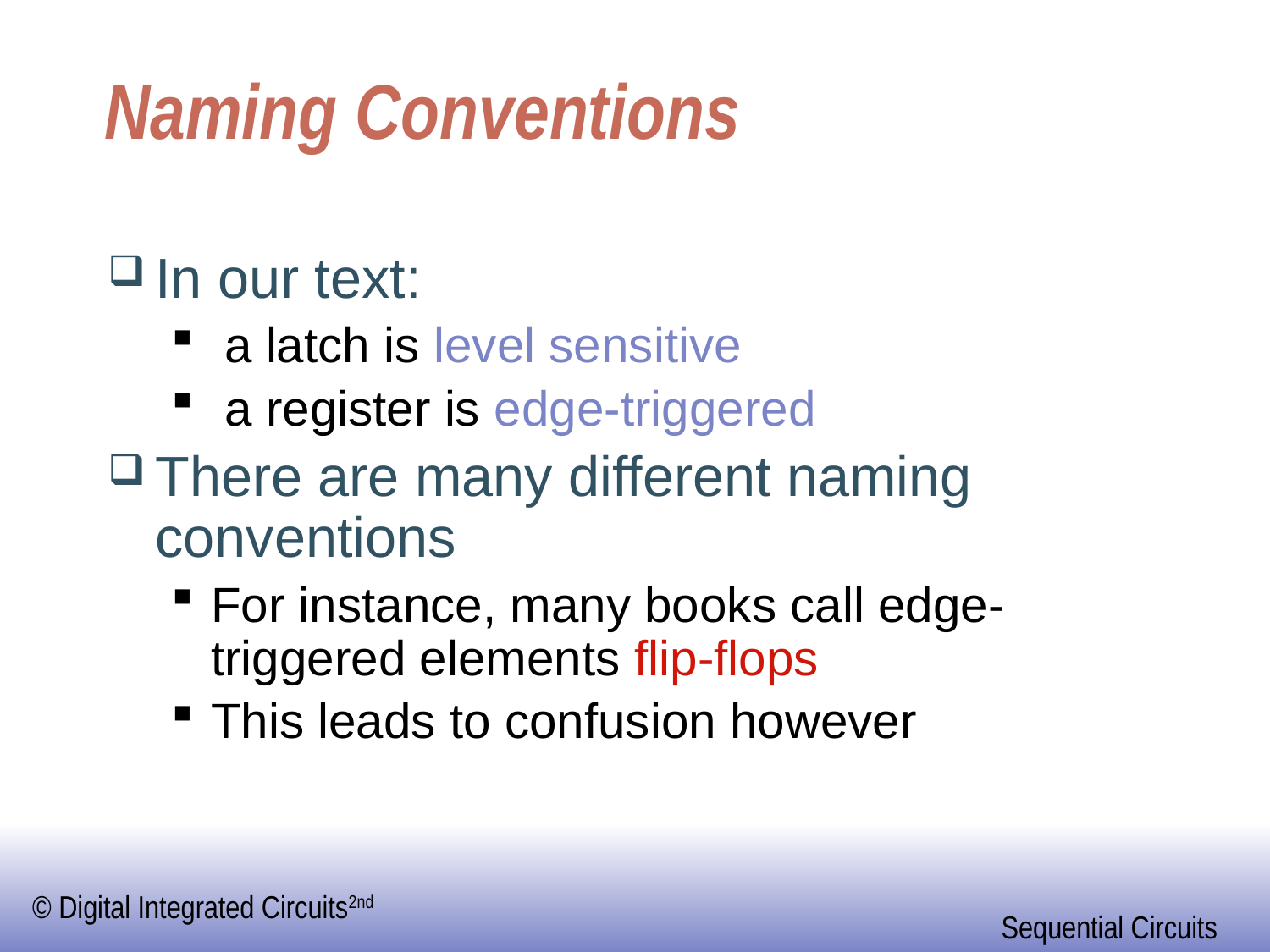

# Naming Conventions
In our text:
 a latch is level sensitive
 a register is edge-triggered
There are many different naming conventions
For instance, many books call edge-triggered elements flip-flops
This leads to confusion however